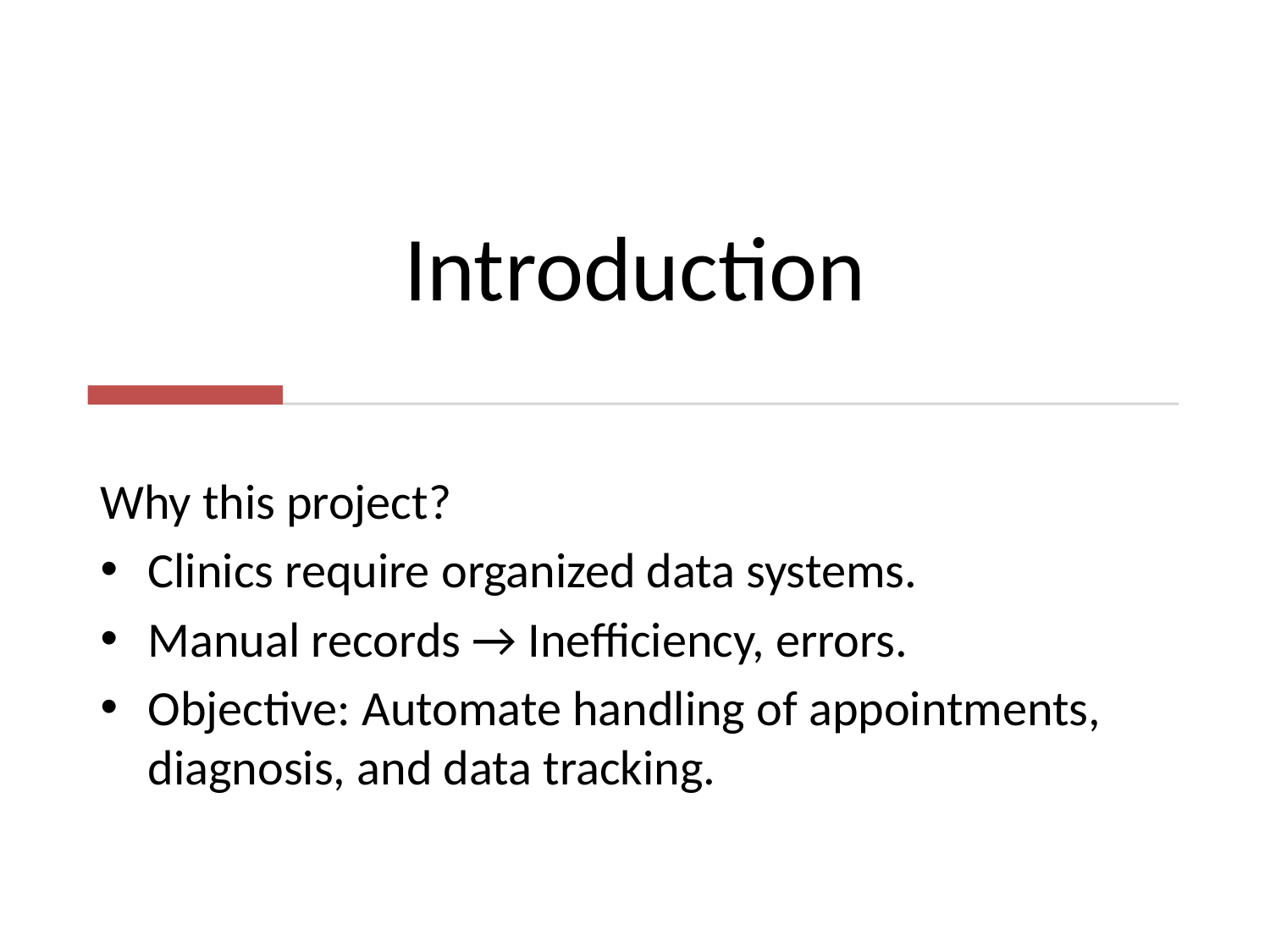

# Introduction

Why this project?
Clinics require organized data systems.
Manual records → Inefficiency, errors.
Objective: Automate handling of appointments, diagnosis, and data tracking.